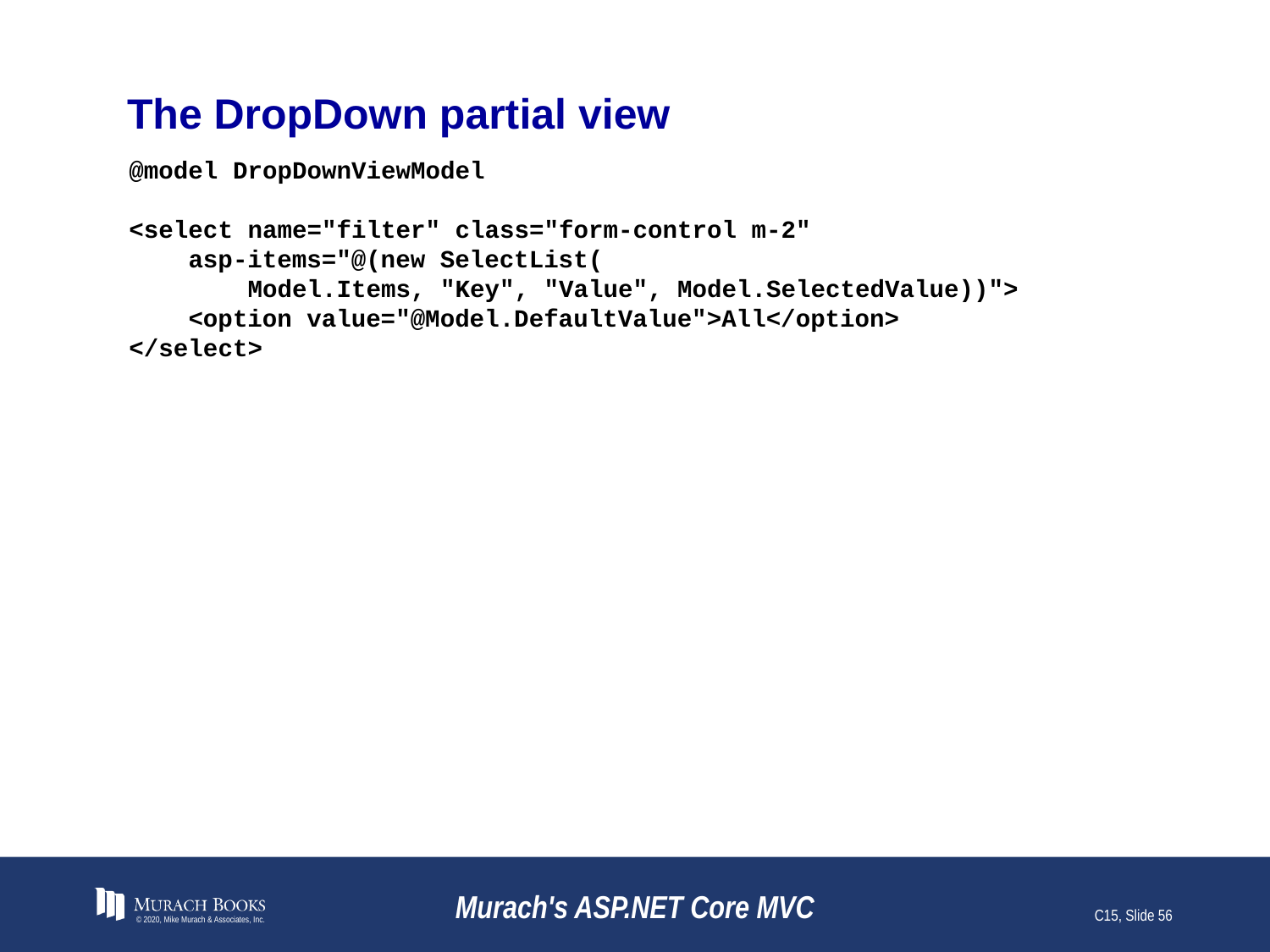

# The DropDown partial view
@model DropDownViewModel

<select name="filter" class="form-control m-2"
    asp-items="@(new SelectList(
        Model.Items, "Key", "Value", Model.SelectedValue))">
    <option value="@Model.DefaultValue">All</option>
</select>

© 2020, Mike Murach & Associates, Inc.
Murach's ASP.NET Core MVC

C15, Slide 56